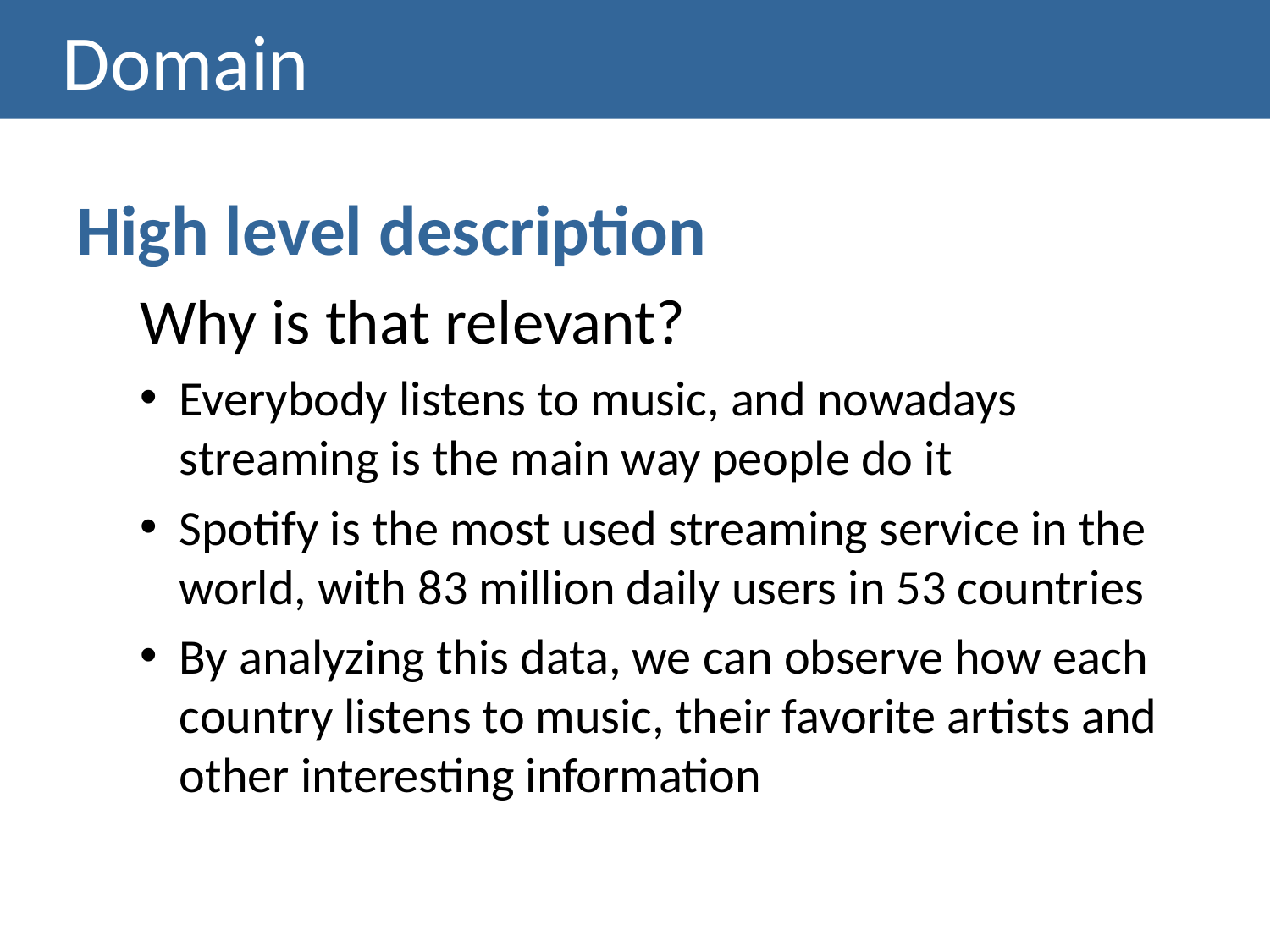

# Domain
High level description
Why is that relevant?
Everybody listens to music, and nowadays streaming is the main way people do it
Spotify is the most used streaming service in the world, with 83 million daily users in 53 countries
By analyzing this data, we can observe how each country listens to music, their favorite artists and other interesting information